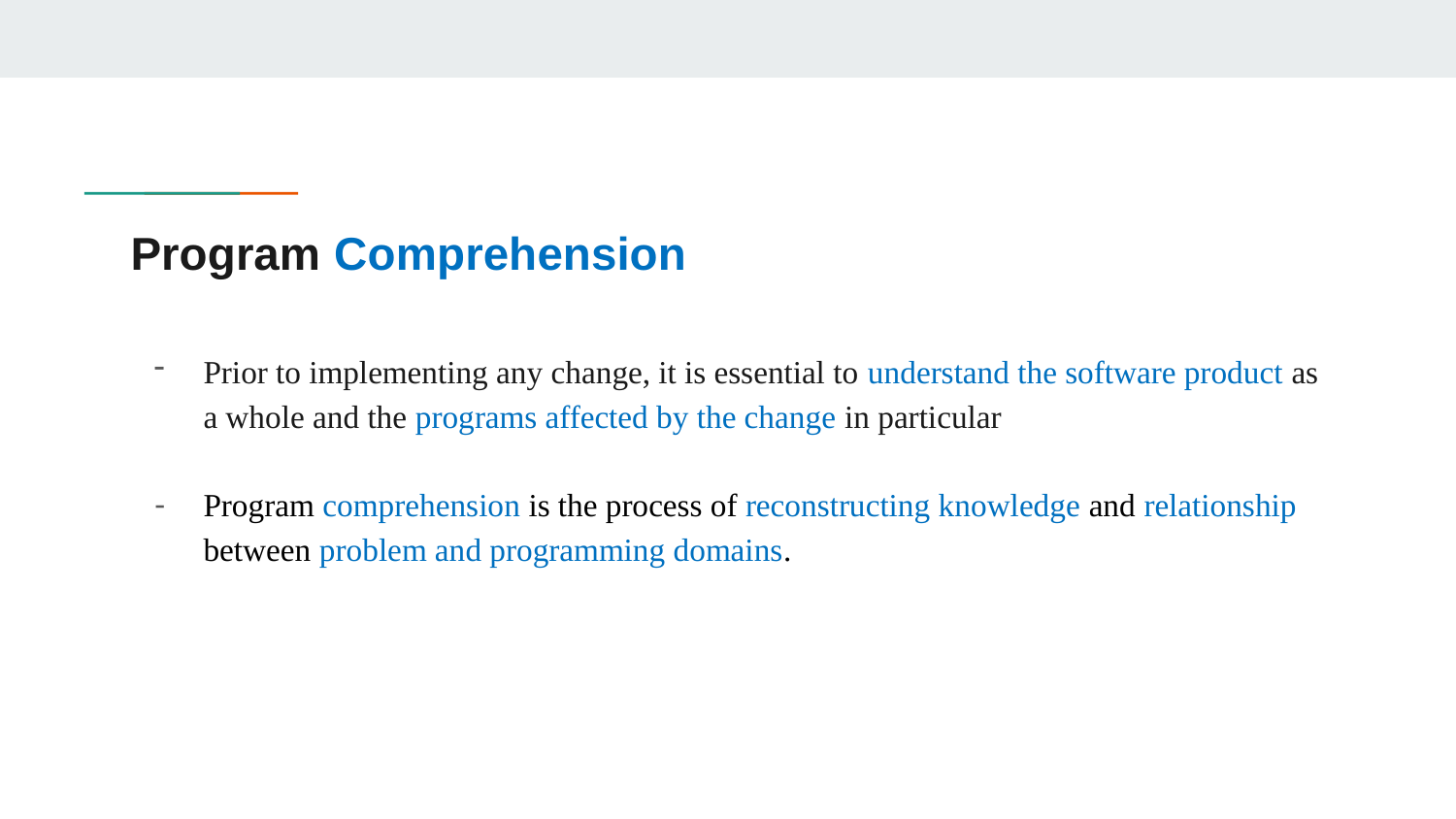

# Program Comprehension
Prior to implementing any change, it is essential to understand the software product as a whole and the programs affected by the change in particular

Program comprehension is the process of reconstructing knowledge and relationship between problem and programming domains.